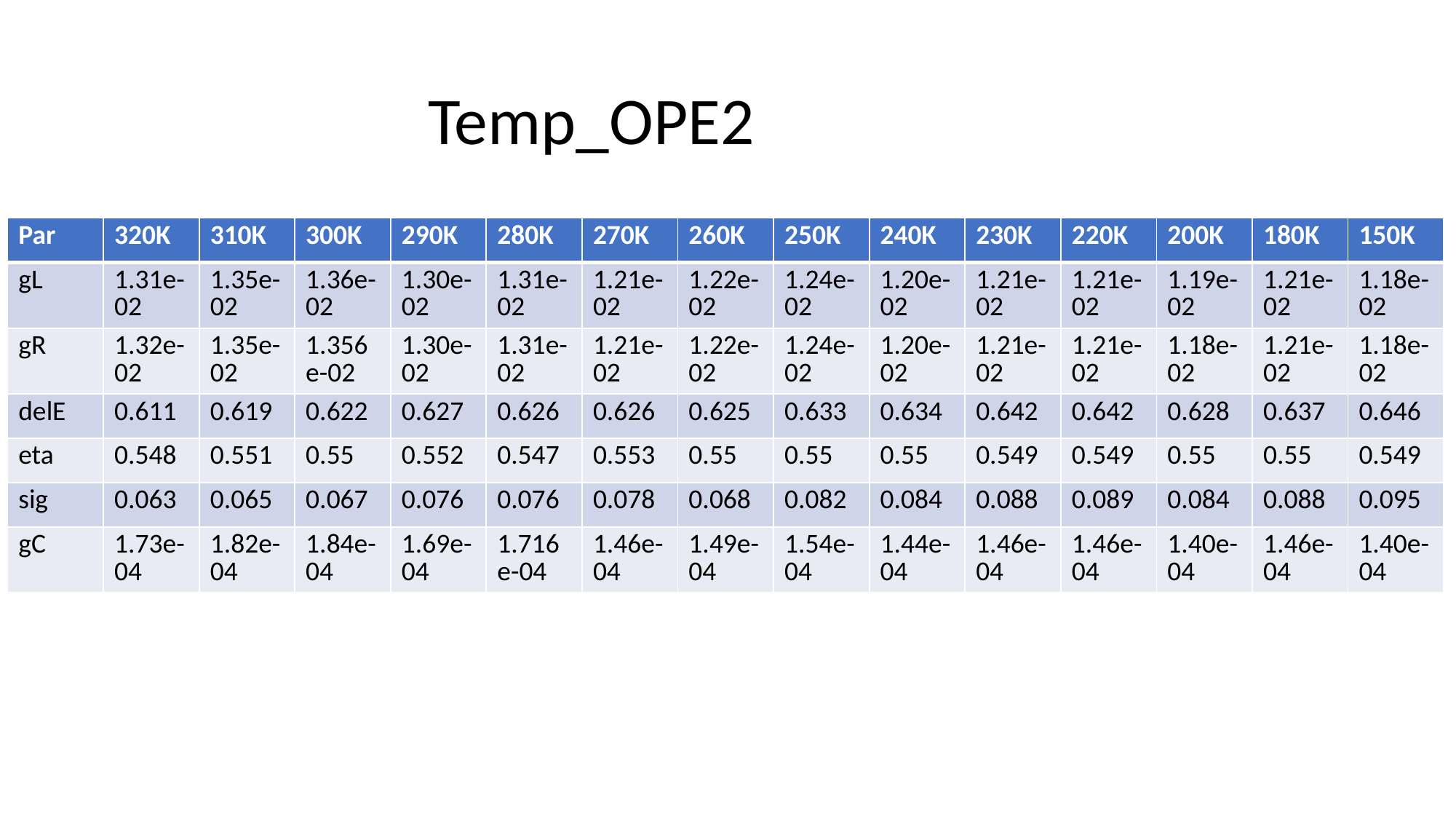

# Temp_OPE2
| Par | 320K | 310K | 300K | 290K | 280K | 270K | 260K | 250K | 240K | 230K | 220K | 200K | 180K | 150K |
| --- | --- | --- | --- | --- | --- | --- | --- | --- | --- | --- | --- | --- | --- | --- |
| gL | 1.31e-02 | 1.35e-02 | 1.36e-02 | 1.30e-02 | 1.31e-02 | 1.21e-02 | 1.22e-02 | 1.24e-02 | 1.20e-02 | 1.21e-02 | 1.21e-02 | 1.19e-02 | 1.21e-02 | 1.18e-02 |
| gR | 1.32e-02 | 1.35e-02 | 1.356e-02 | 1.30e-02 | 1.31e-02 | 1.21e-02 | 1.22e-02 | 1.24e-02 | 1.20e-02 | 1.21e-02 | 1.21e-02 | 1.18e-02 | 1.21e-02 | 1.18e-02 |
| delE | 0.611 | 0.619 | 0.622 | 0.627 | 0.626 | 0.626 | 0.625 | 0.633 | 0.634 | 0.642 | 0.642 | 0.628 | 0.637 | 0.646 |
| eta | 0.548 | 0.551 | 0.55 | 0.552 | 0.547 | 0.553 | 0.55 | 0.55 | 0.55 | 0.549 | 0.549 | 0.55 | 0.55 | 0.549 |
| sig | 0.063 | 0.065 | 0.067 | 0.076 | 0.076 | 0.078 | 0.068 | 0.082 | 0.084 | 0.088 | 0.089 | 0.084 | 0.088 | 0.095 |
| gC | 1.73e-04 | 1.82e-04 | 1.84e-04 | 1.69e-04 | 1.716e-04 | 1.46e-04 | 1.49e-04 | 1.54e-04 | 1.44e-04 | 1.46e-04 | 1.46e-04 | 1.40e-04 | 1.46e-04 | 1.40e-04 |